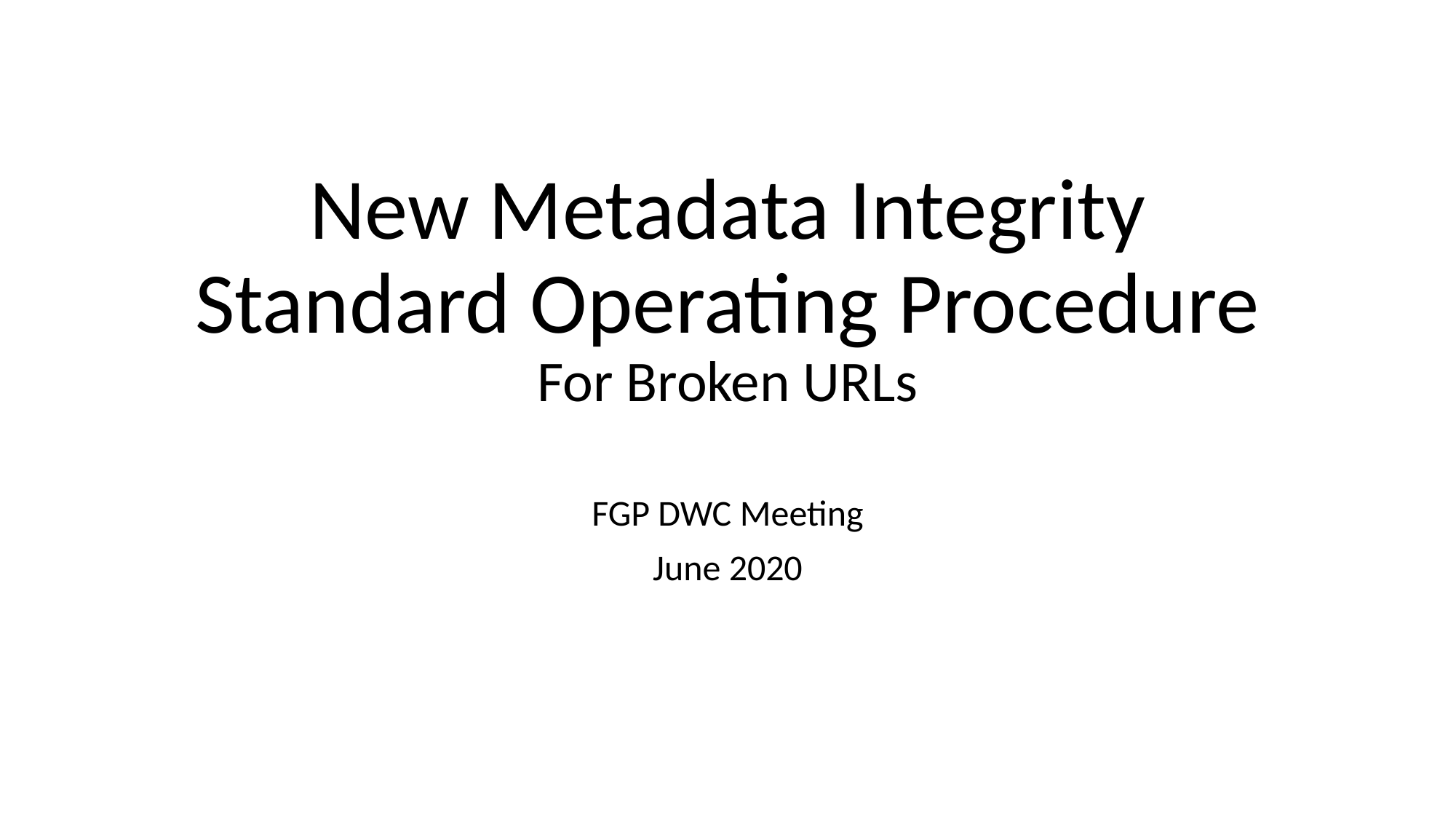

# New Metadata Integrity Standard Operating Procedure For Broken URLs

FGP DWC Meeting
June 2020